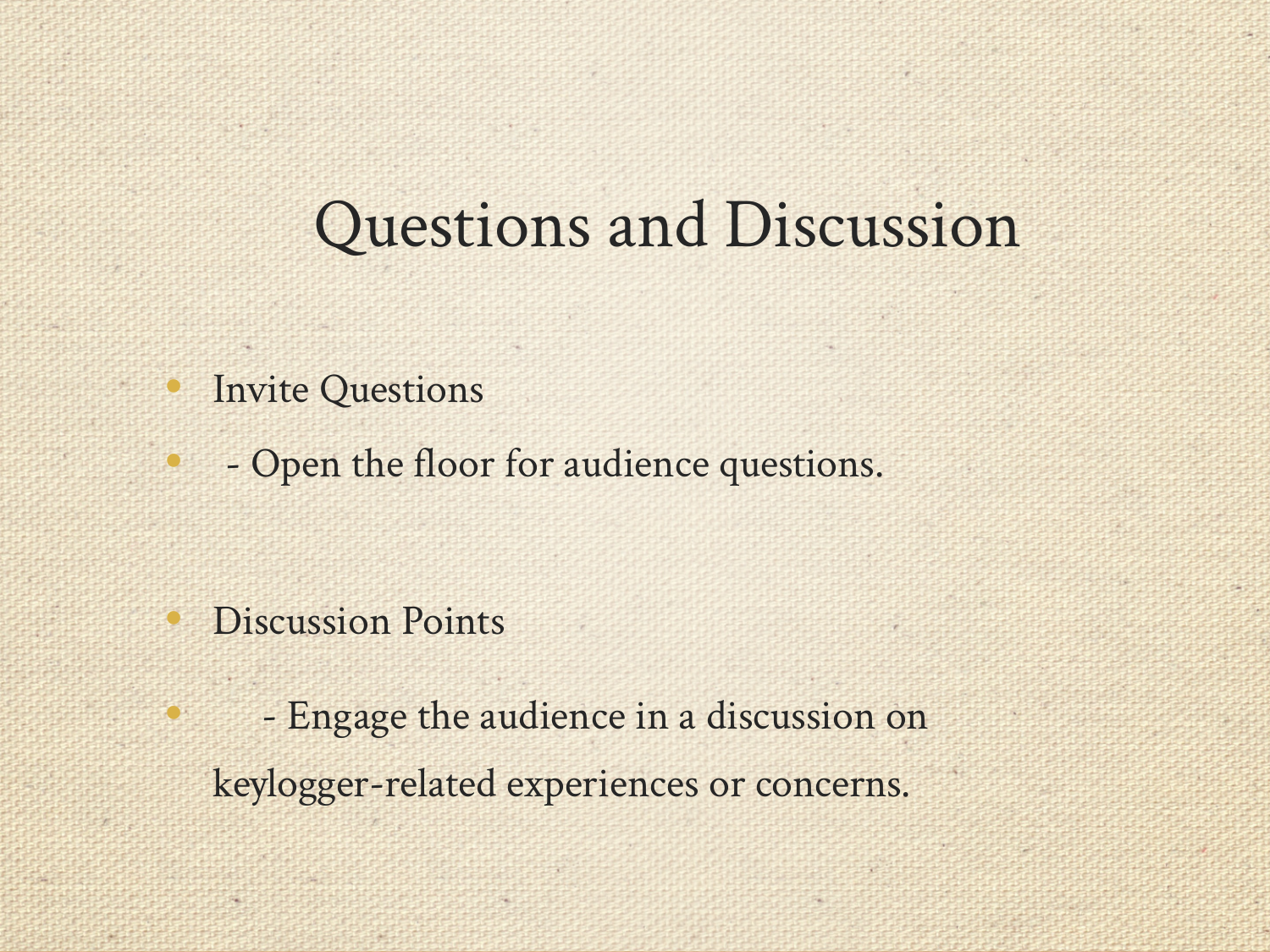

# Questions and Discussion
Invite Questions
- Open the floor for audience questions.

Discussion Points
	- Engage the audience in a discussion on keylogger-related experiences or concerns.